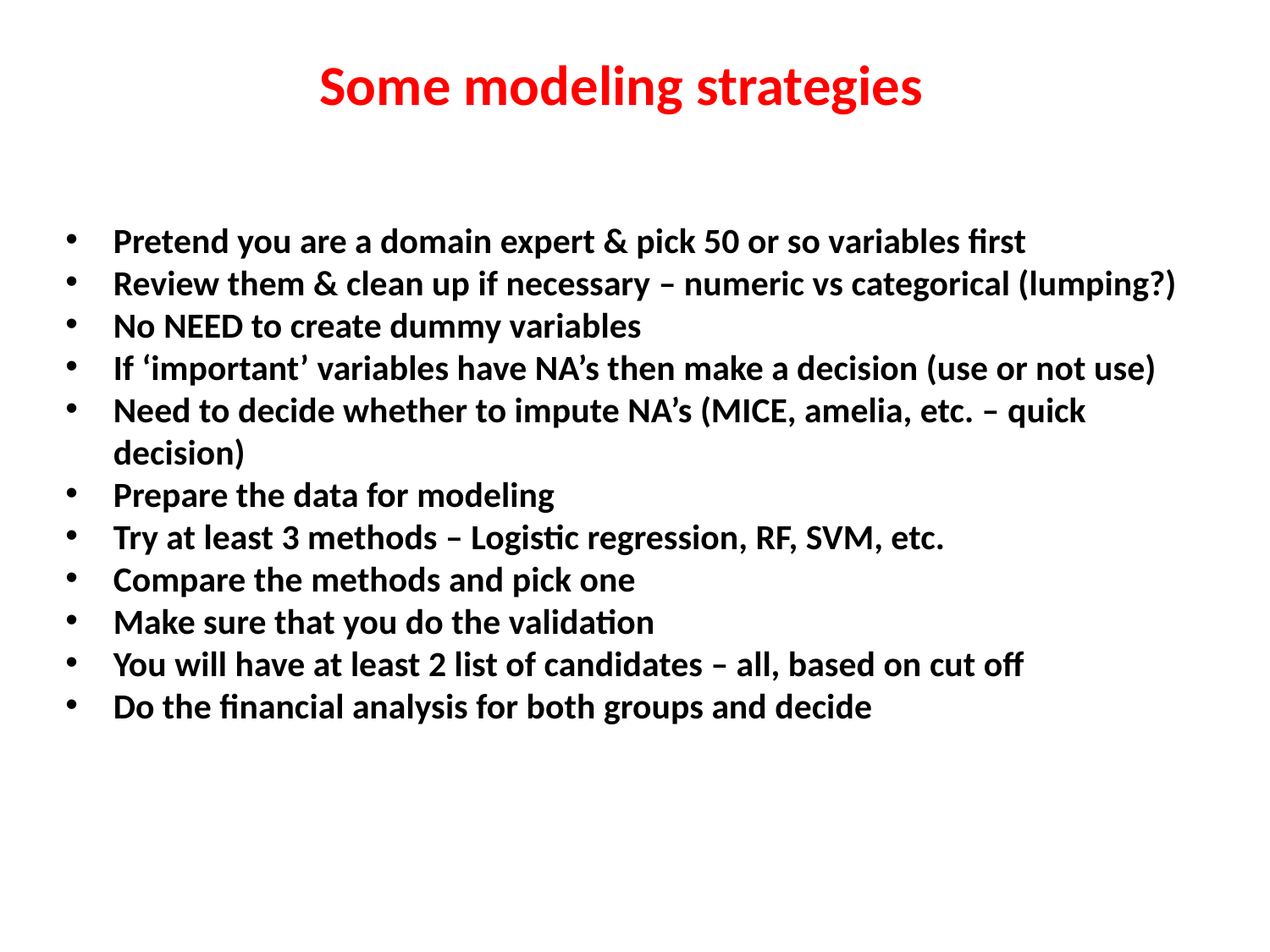

Some modeling strategies
Pretend you are a domain expert & pick 50 or so variables first
Review them & clean up if necessary – numeric vs categorical (lumping?)
No NEED to create dummy variables
If ‘important’ variables have NA’s then make a decision (use or not use)
Need to decide whether to impute NA’s (MICE, amelia, etc. – quick decision)
Prepare the data for modeling
Try at least 3 methods – Logistic regression, RF, SVM, etc.
Compare the methods and pick one
Make sure that you do the validation
You will have at least 2 list of candidates – all, based on cut off
Do the financial analysis for both groups and decide